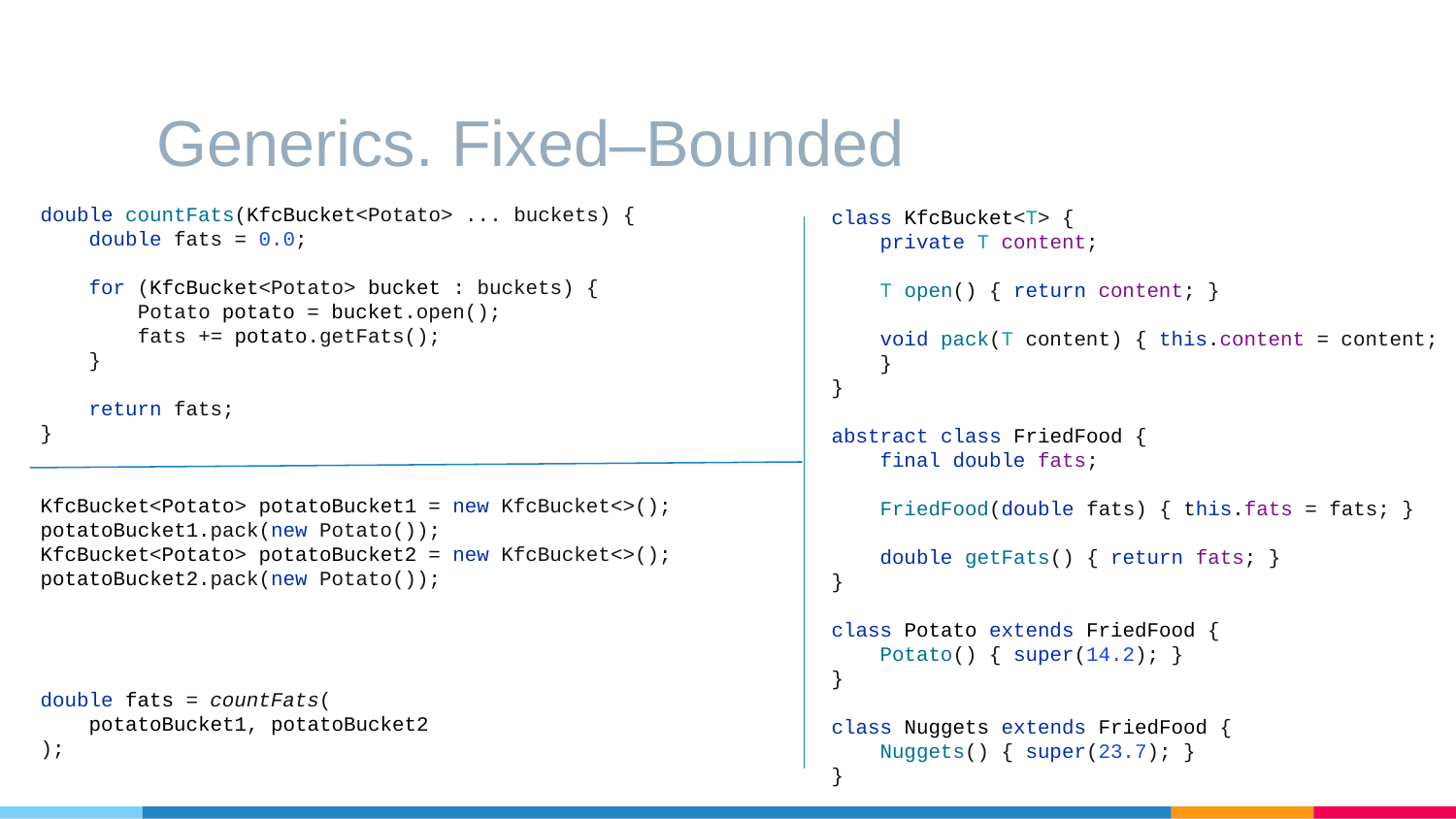

# Generics. Fixed–Bounded
double countFats(KfcBucket<Potato> ... buckets) {
    double fats = 0.0;
    for (KfcBucket<Potato> bucket : buckets) {
        Potato potato = bucket.open();
        fats += potato.getFats();
    }
    return fats;
}

KfcBucket<Potato> potatoBucket1 = new KfcBucket<>();
potatoBucket1.pack(new Potato());
KfcBucket<Potato> potatoBucket2 = new KfcBucket<>();
potatoBucket2.pack(new Potato());

double fats = countFats(
    potatoBucket1, potatoBucket2
);
class KfcBucket<T> {
    private T content;
    T open() { return content; }
    void pack(T content) { this.content = content;
    }
}

abstract class FriedFood {
    final double fats;
    FriedFood(double fats) { this.fats = fats; }
    double getFats() { return fats; }
}
class Potato extends FriedFood {
    Potato() { super(14.2); }
}
class Nuggets extends FriedFood {
    Nuggets() { super(23.7); }
}